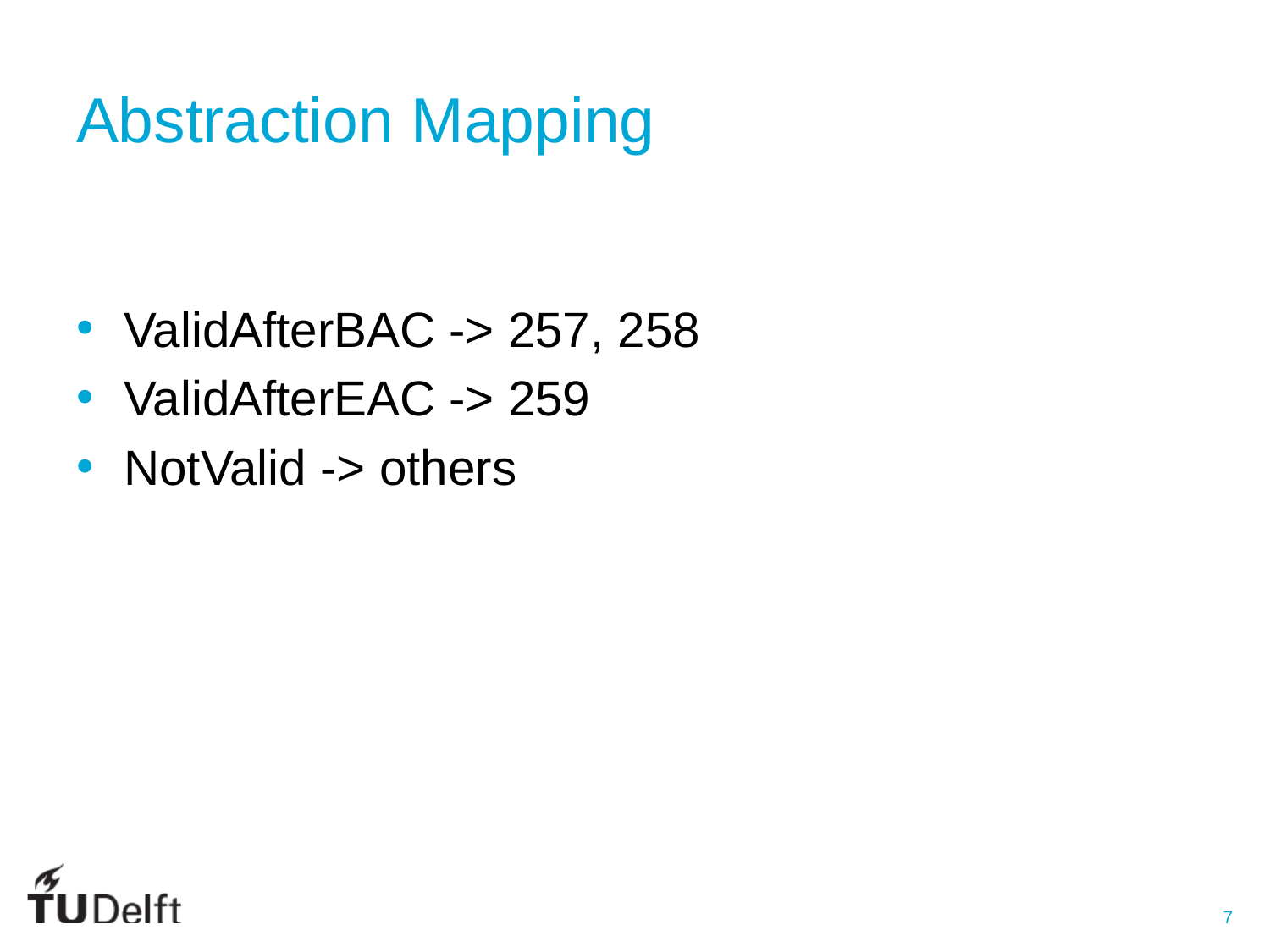

# Abstraction Mapping

ValidAfterBAC -> 257, 258
ValidAfterEAC -> 259
NotValid -> others